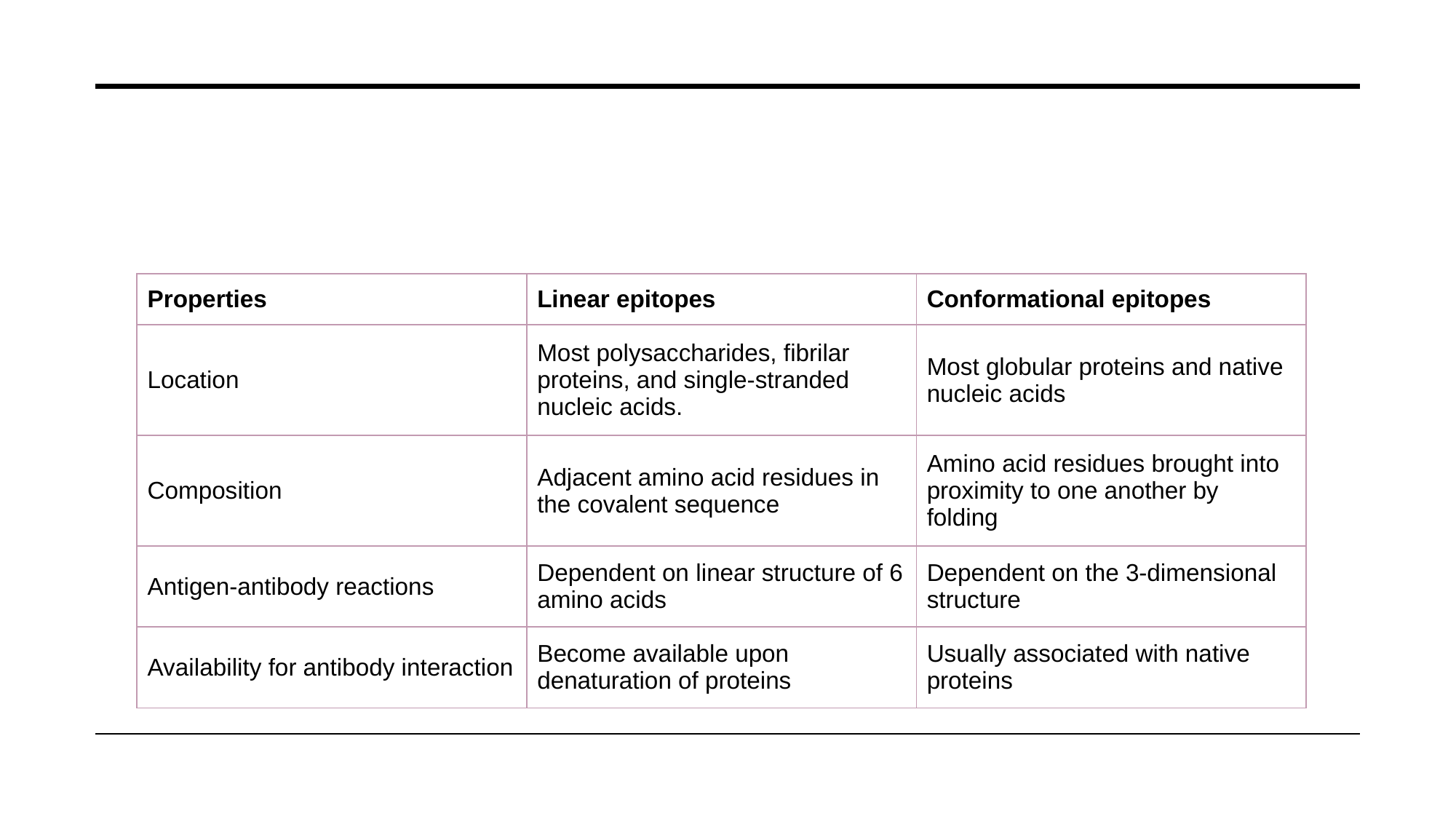

#
| Properties | Linear epitopes | Conformational epitopes |
| --- | --- | --- |
| Location | Most polysaccharides, fibrilar proteins, and single-stranded nucleic acids. | Most globular proteins and native nucleic acids |
| Composition | Adjacent amino acid residues in the covalent sequence | Amino acid residues brought into proximity to one another by folding |
| Antigen-antibody reactions | Dependent on linear structure of 6 amino acids | Dependent on the 3-dimensional structure |
| Availability for antibody interaction | Become available upon denaturation of proteins | Usually associated with native proteins |